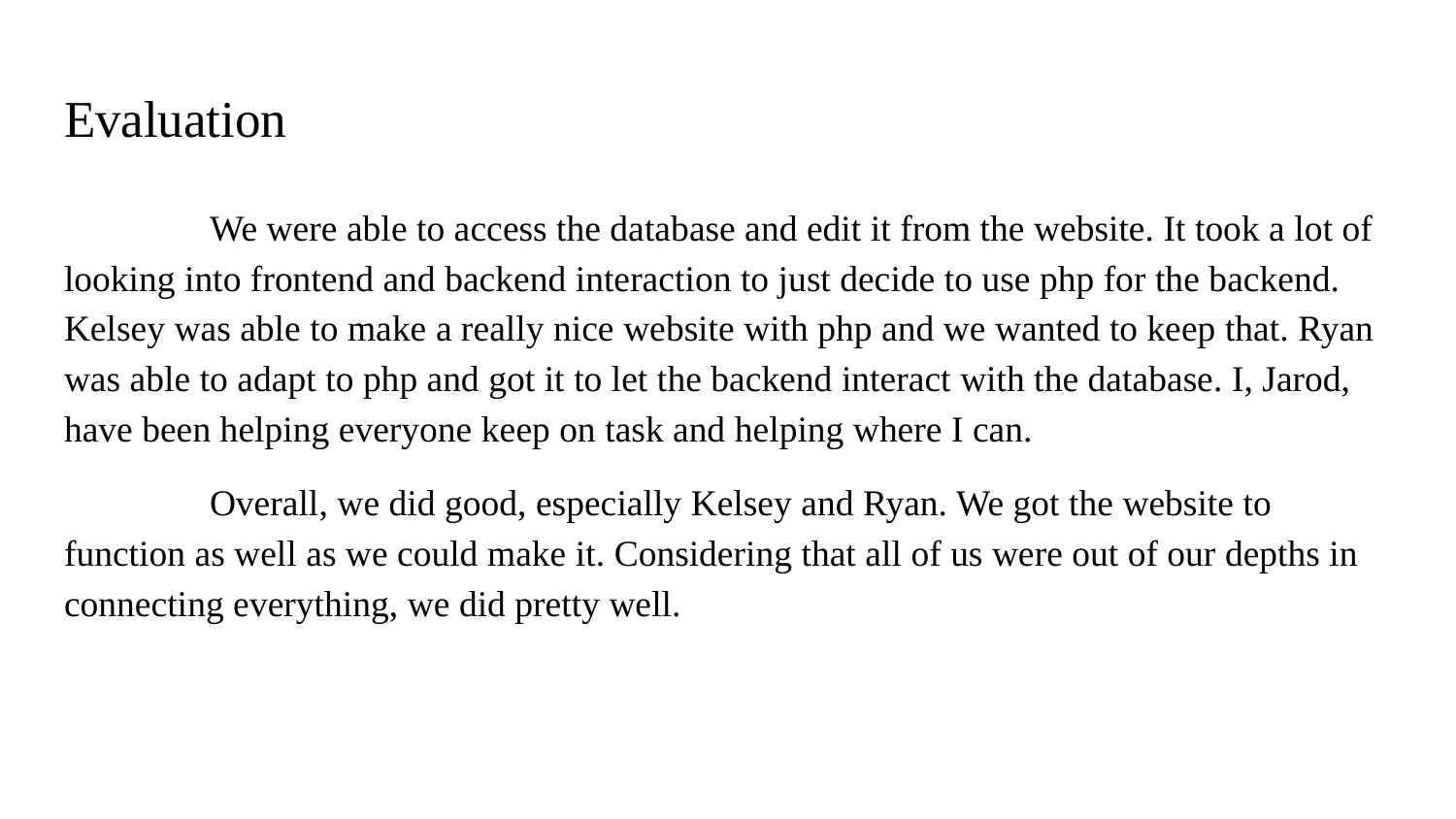

# Evaluation
	We were able to access the database and edit it from the website. It took a lot of looking into frontend and backend interaction to just decide to use php for the backend. Kelsey was able to make a really nice website with php and we wanted to keep that. Ryan was able to adapt to php and got it to let the backend interact with the database. I, Jarod, have been helping everyone keep on task and helping where I can.
	Overall, we did good, especially Kelsey and Ryan. We got the website to function as well as we could make it. Considering that all of us were out of our depths in connecting everything, we did pretty well.